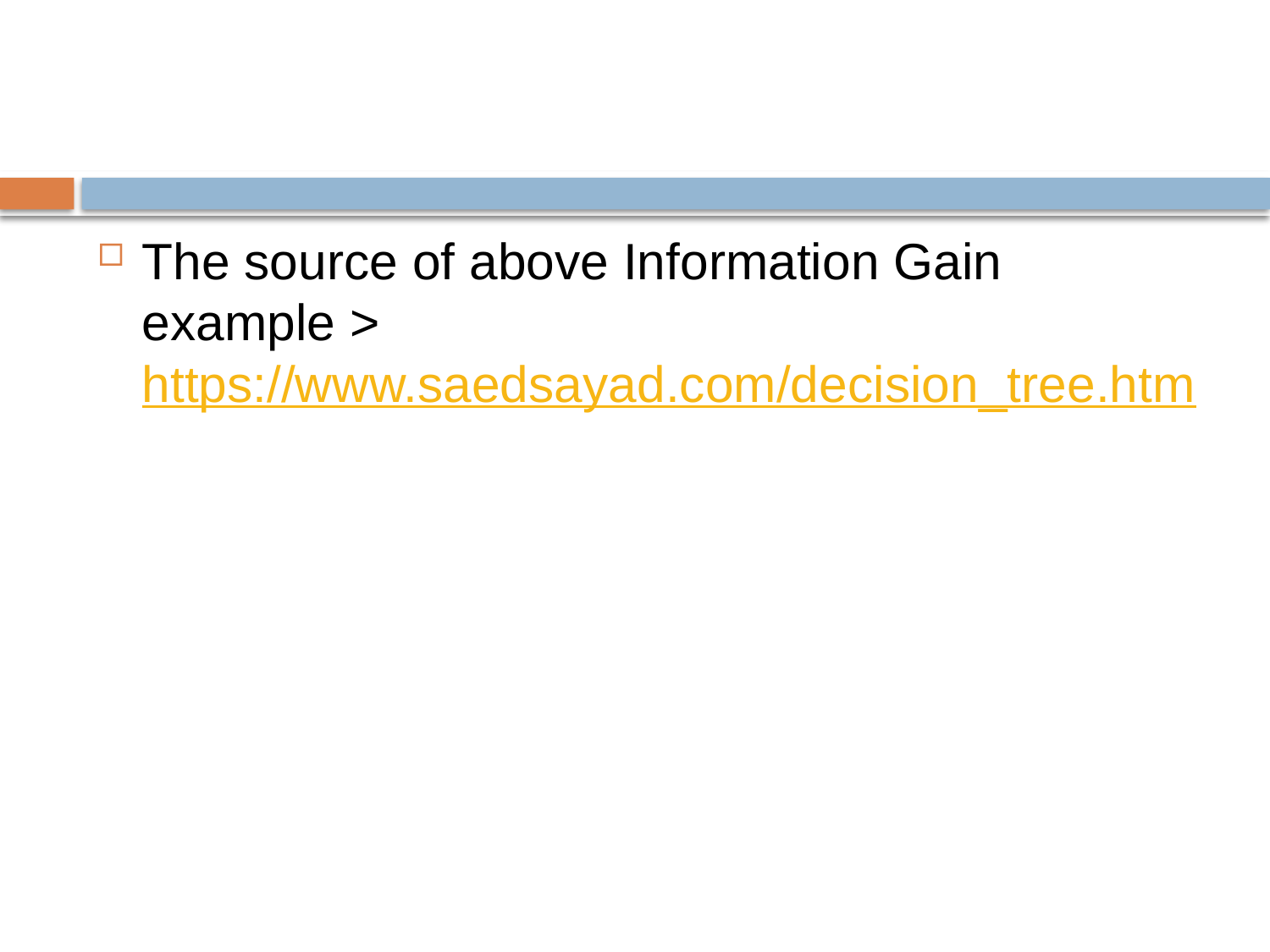

#
The source of above Information Gain example > https://www.saedsayad.com/decision_tree.htm